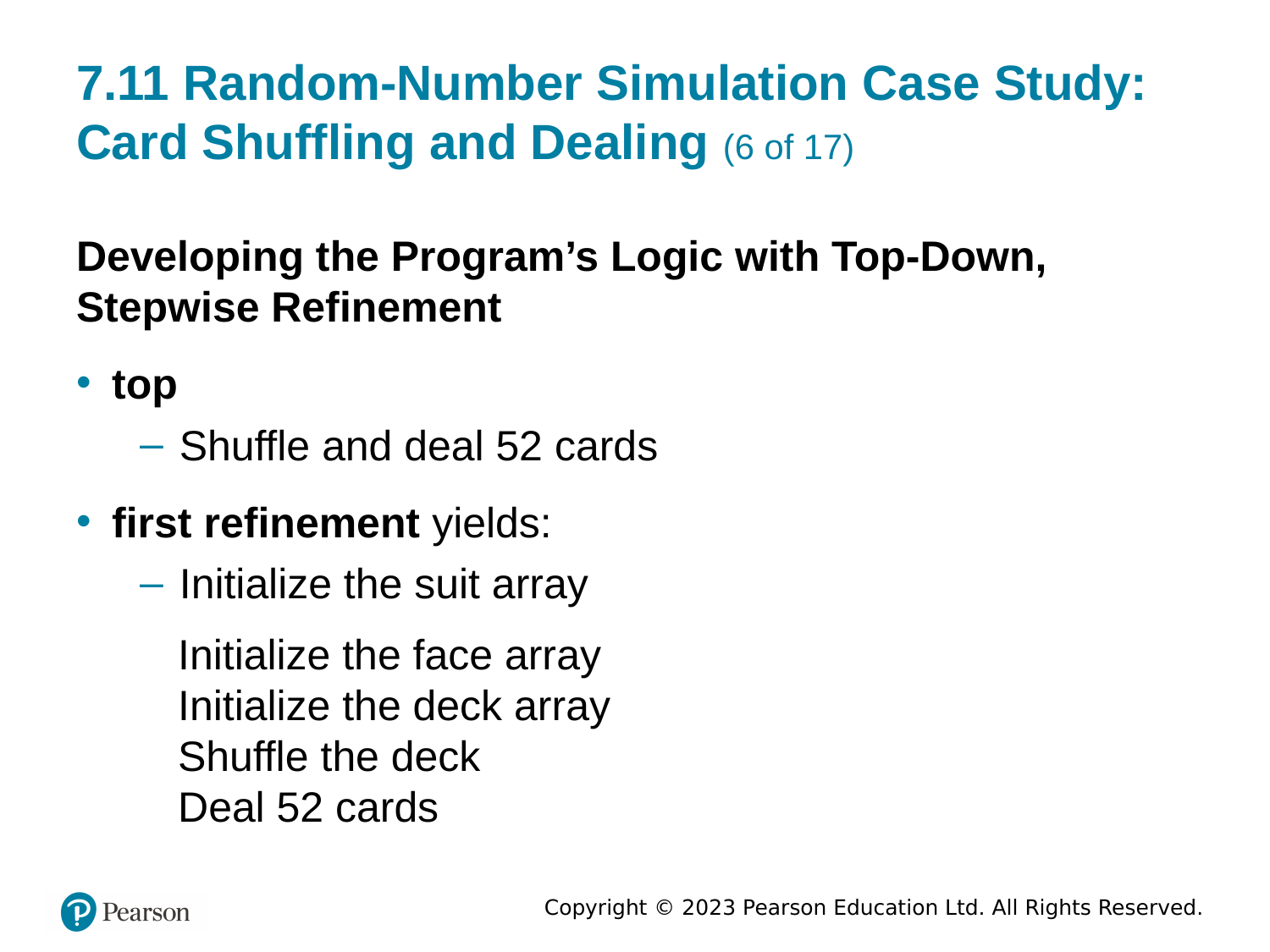

# 7.11 Random-Number Simulation Case Study: Card Shuffling and Dealing (6 of 17)
Developing the Program’s Logic with Top-Down, Stepwise Refinement
top
Shuffle and deal 52 cards
first refinement yields:
Initialize the suit array
Initialize the face array
Initialize the deck array
Shuffle the deck
Deal 52 cards